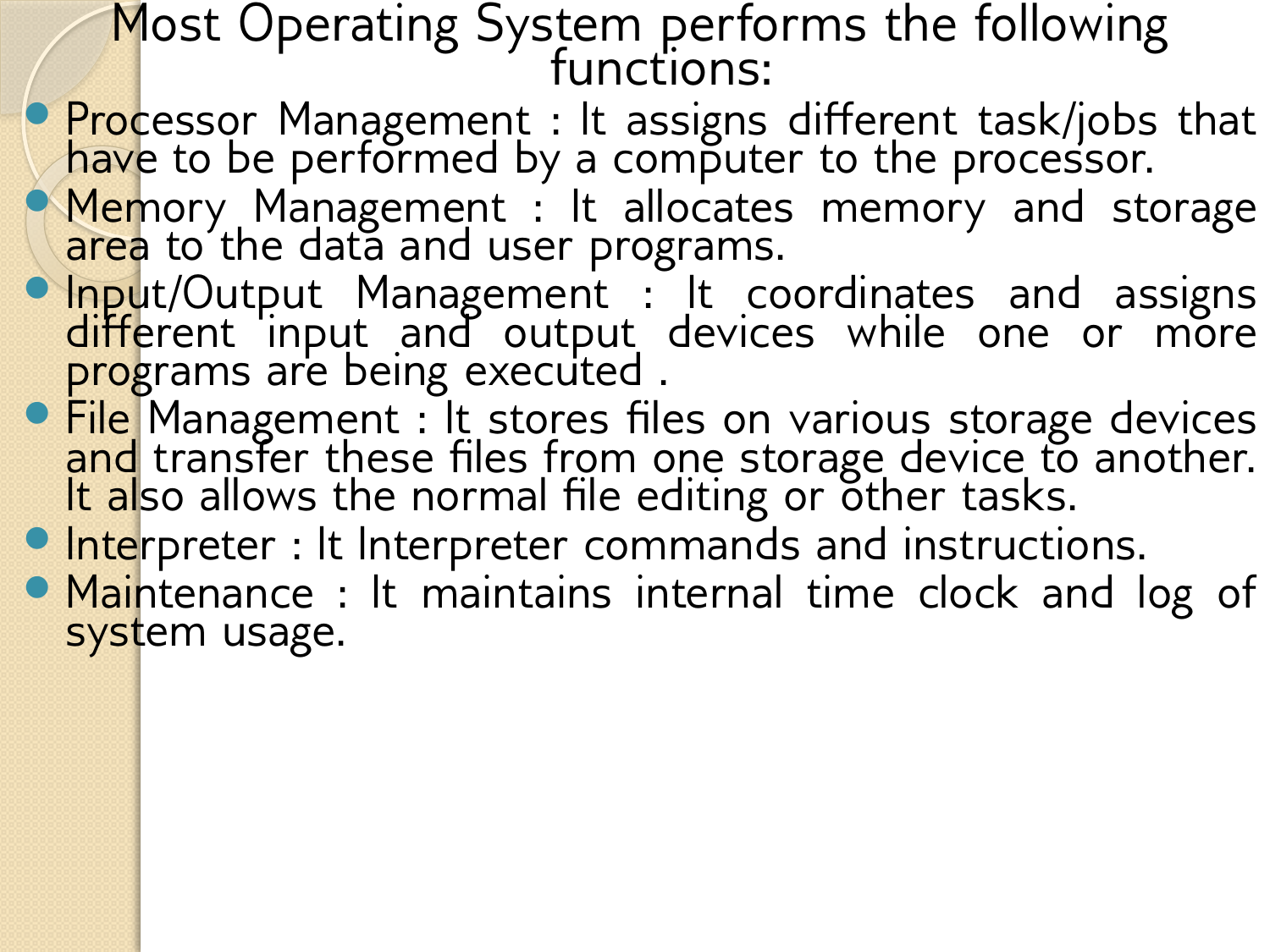

Most Operating System performs the following functions:
Processor Management : It assigns different task/jobs that have to be performed by a computer to the processor.
Memory Management : It allocates memory and storage area to the data and user programs.
Input/Output Management : It coordinates and assigns different input and output devices while one or more programs are being executed .
File Management : It stores files on various storage devices and transfer these files from one storage device to another. It also allows the normal file editing or other tasks.
Interpreter : It Interpreter commands and instructions.
Maintenance : It maintains internal time clock and log of system usage.